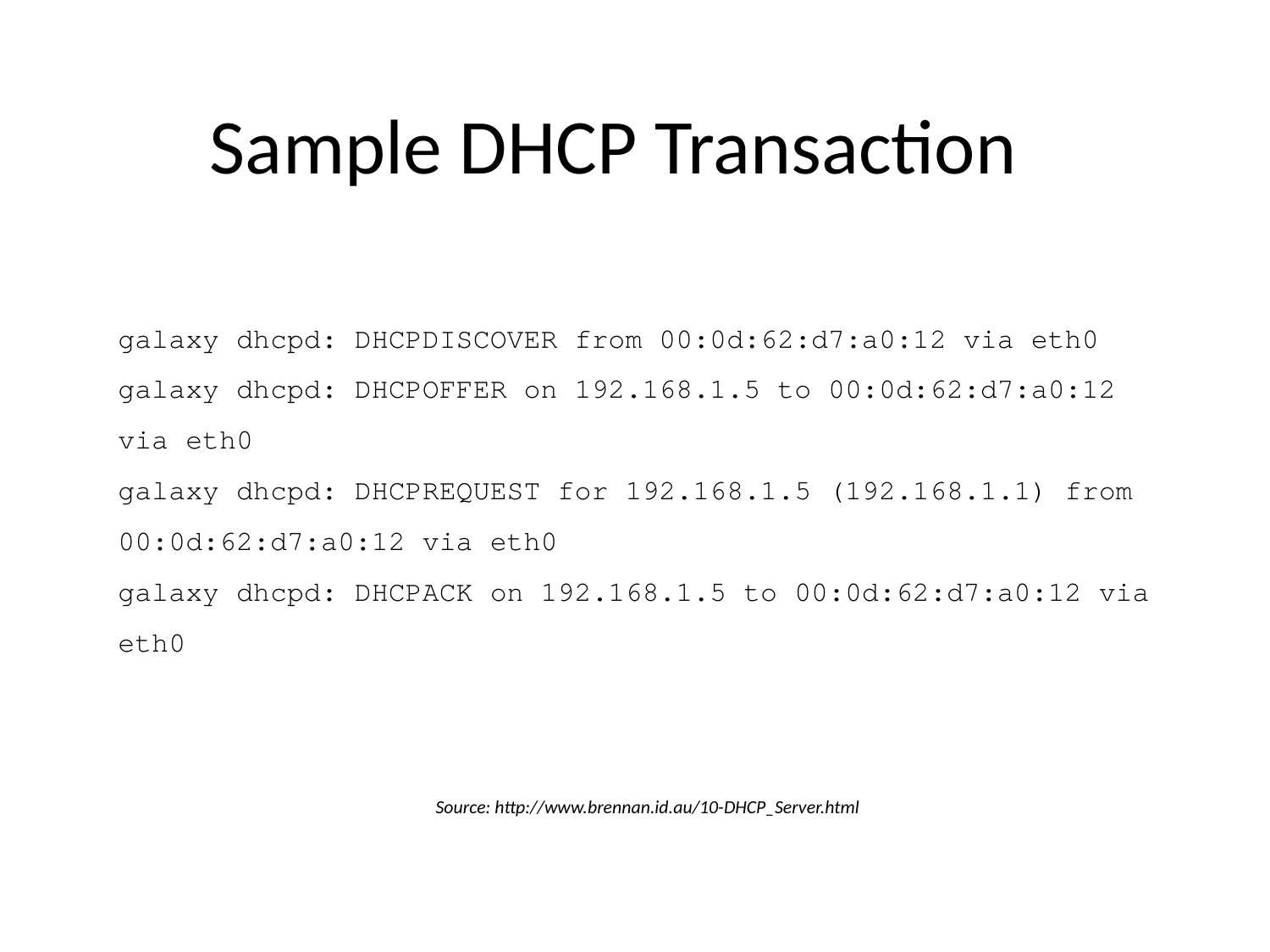

# Sample DHCP Transaction
galaxy dhcpd: DHCPDISCOVER from 00:0d:62:d7:a0:12 via eth0
galaxy dhcpd: DHCPOFFER on 192.168.1.5 to 00:0d:62:d7:a0:12 via eth0
galaxy dhcpd: DHCPREQUEST for 192.168.1.5 (192.168.1.1) from 00:0d:62:d7:a0:12 via eth0
galaxy dhcpd: DHCPACK on 192.168.1.5 to 00:0d:62:d7:a0:12 via eth0
Source: http://www.brennan.id.au/10-DHCP_Server.html